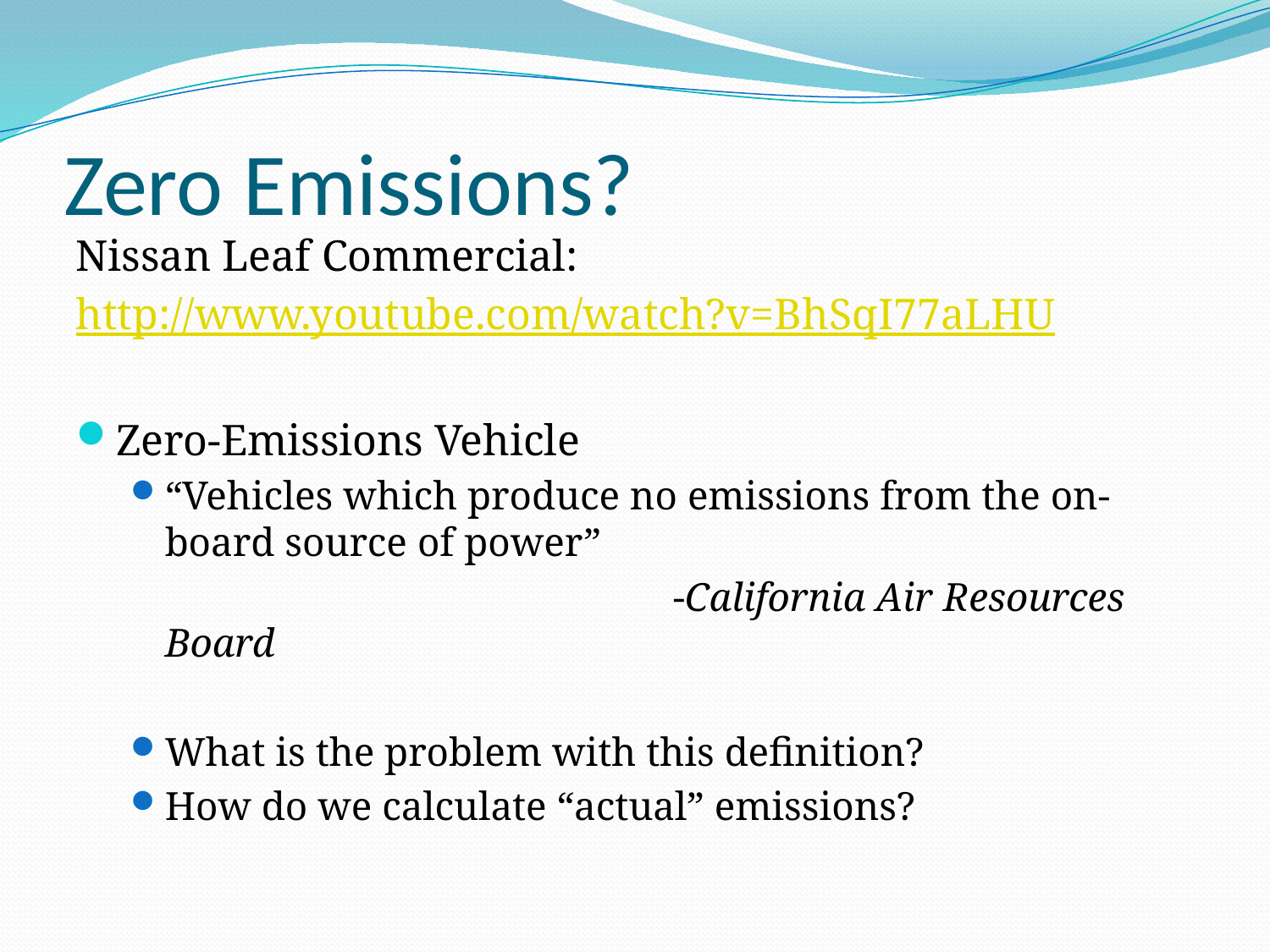

# Zero Emissions?
Nissan Leaf Commercial:
http://www.youtube.com/watch?v=BhSqI77aLHU

Zero-Emissions Vehicle
“Vehicles which produce no emissions from the on-board source of power”
					-California Air Resources Board

What is the problem with this definition?
How do we calculate “actual” emissions?